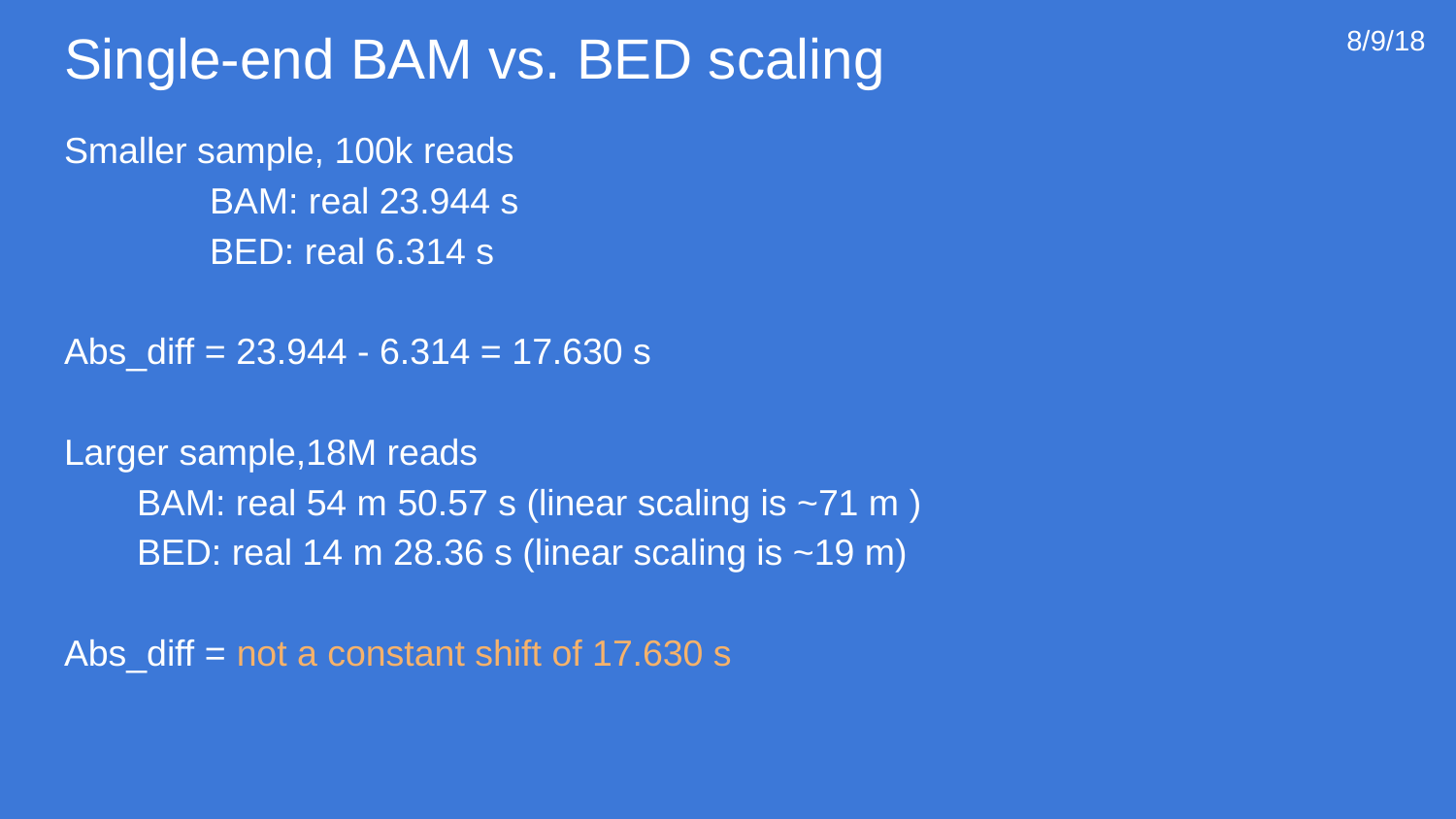

# Single-end BAM vs. BED scaling
8/9/18
Smaller sample, 100k reads
	BAM: real 23.944 s
	BED: real 6.314 s

Abs_diff = 23.944 - 6.314 = 17.630 s

Larger sample,18M reads
BAM: real 54 m 50.57 s (linear scaling is ~71 m )
BED: real 14 m 28.36 s (linear scaling is ~19 m)

Abs_diff = not a constant shift of 17.630 s